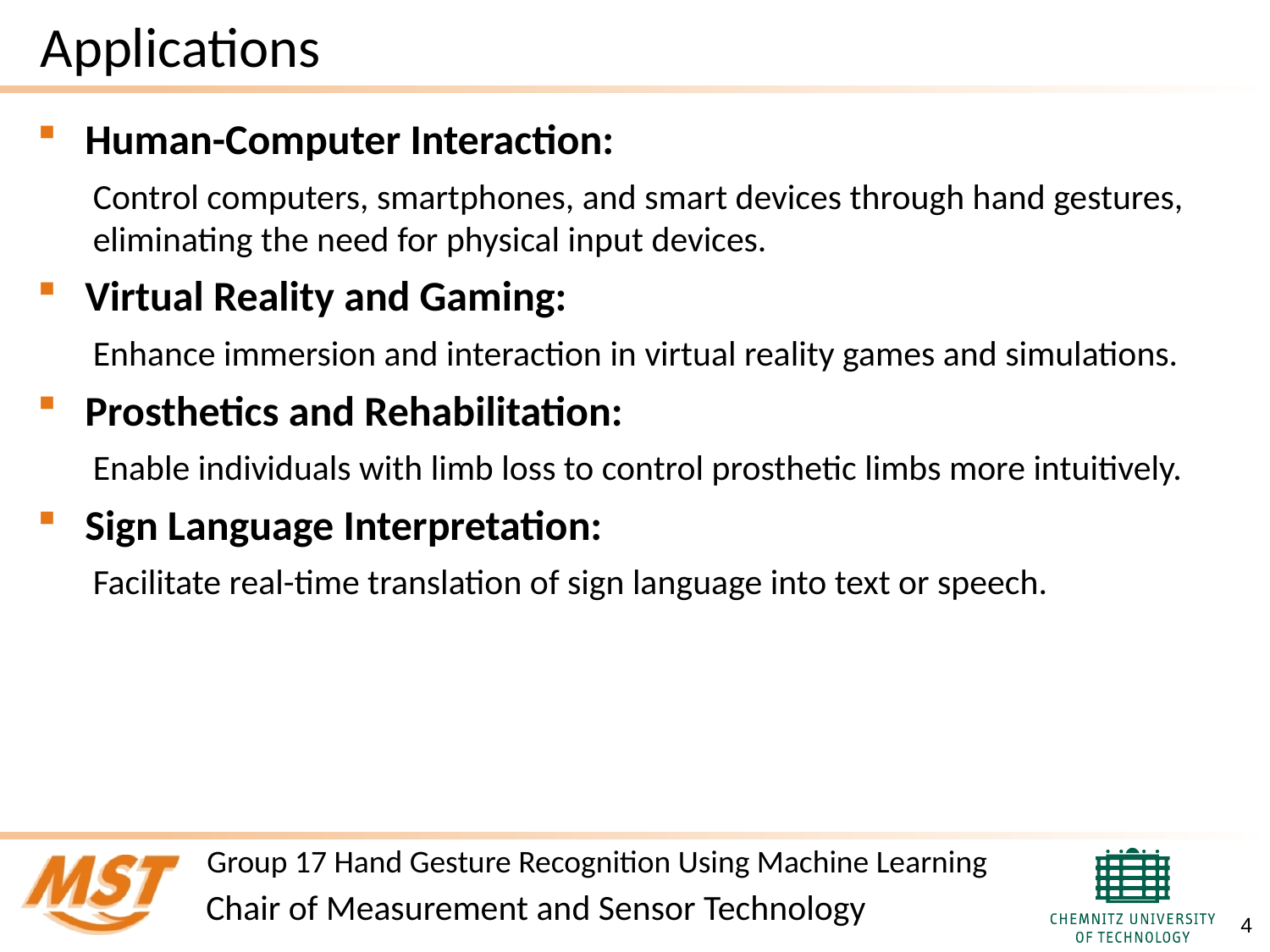

# Applications
Human-Computer Interaction:
Control computers, smartphones, and smart devices through hand gestures, eliminating the need for physical input devices.
Virtual Reality and Gaming:
Enhance immersion and interaction in virtual reality games and simulations.
Prosthetics and Rehabilitation:
Enable individuals with limb loss to control prosthetic limbs more intuitively.
Sign Language Interpretation:
Facilitate real-time translation of sign language into text or speech.